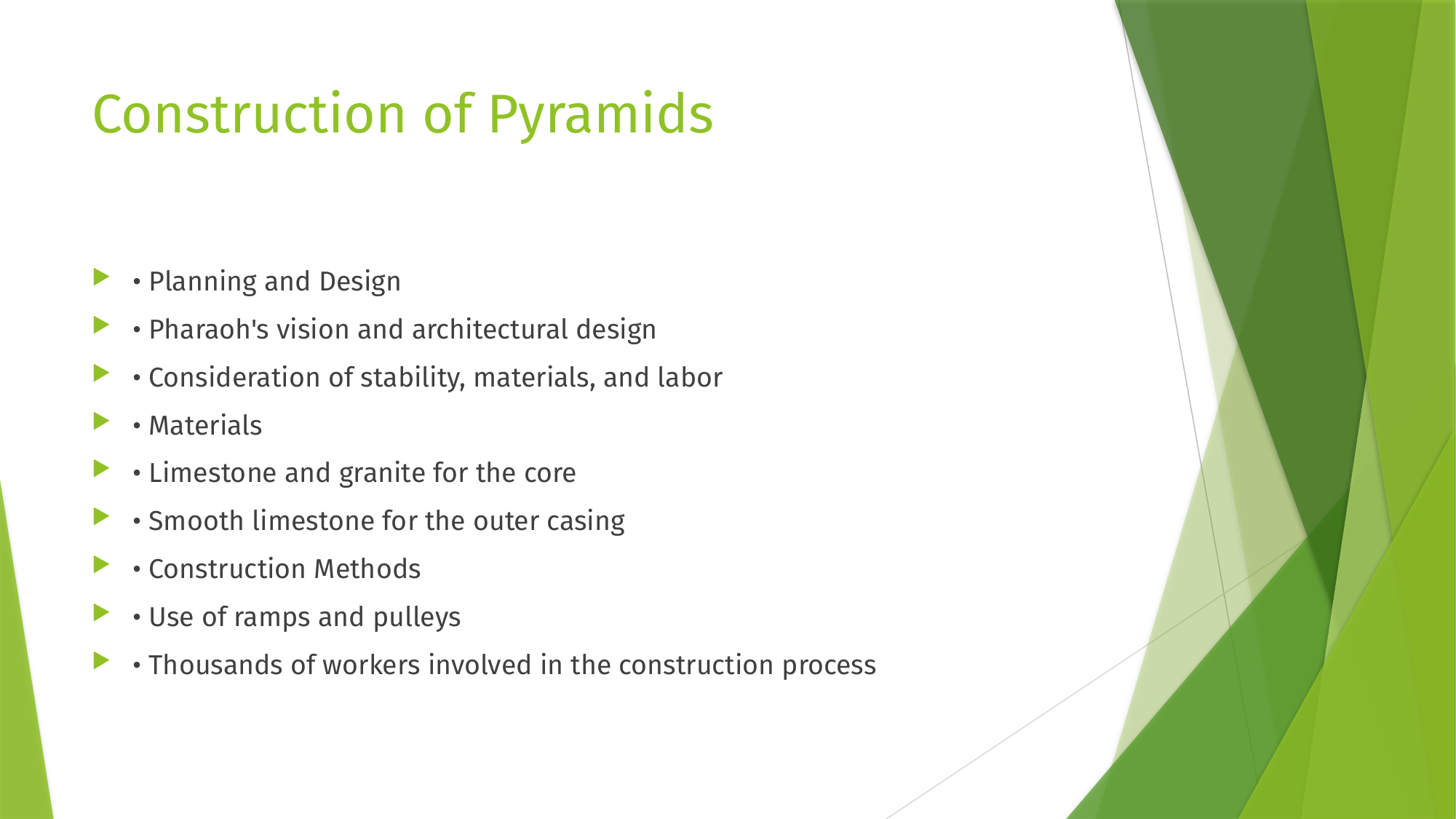

# Construction of Pyramids
• Planning and Design
• Pharaoh's vision and architectural design
• Consideration of stability, materials, and labor
• Materials
• Limestone and granite for the core
• Smooth limestone for the outer casing
• Construction Methods
• Use of ramps and pulleys
• Thousands of workers involved in the construction process